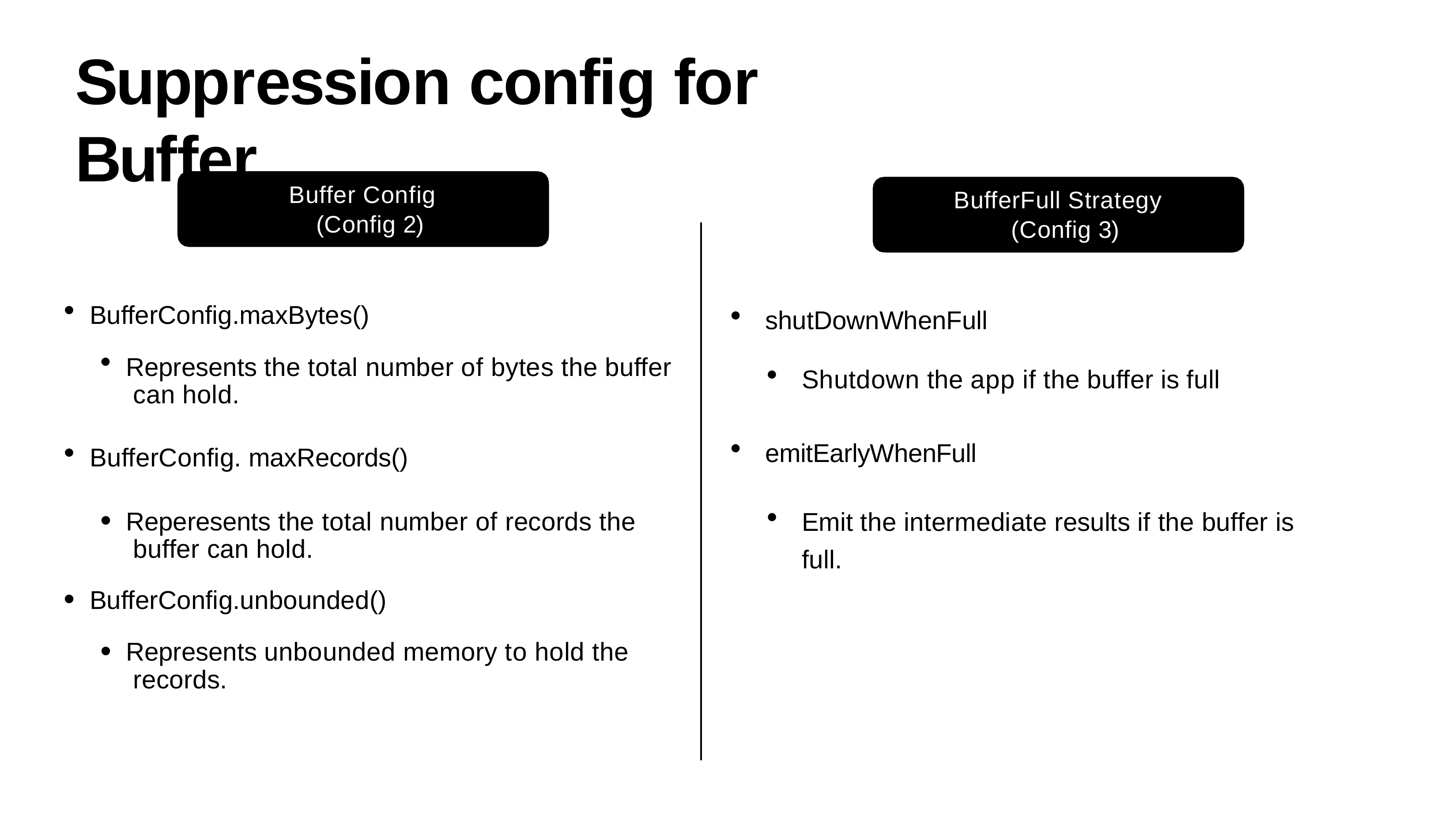

# Suppression config for Buffer

Buffer Config  (Config 2)
BufferFull Strategy  (Config 3)

BufferConfig.maxBytes()
Represents the total number of bytes the buffer  can hold.

BufferConfig. maxRecords()

Reperesents the total number of records the  buffer can hold.
BufferConfig.unbounded()
Represents unbounded memory to hold the  records.
shutDownWhenFull
Shutdown the app if the buffer is full
emitEarlyWhenFull

Emit the intermediate results if the buffer is full.